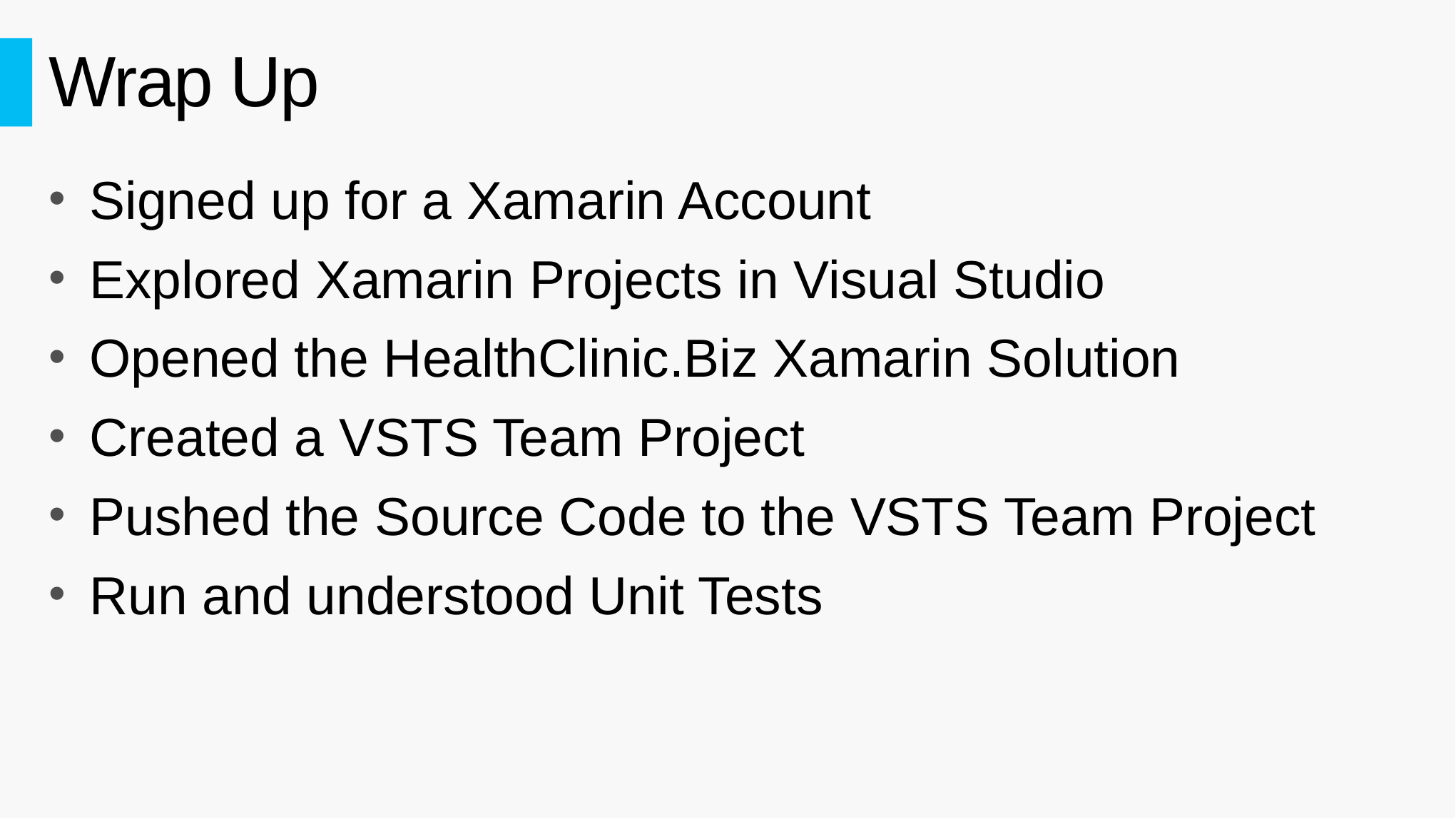

# Wrap Up

Signed up for a Xamarin Account
Explored Xamarin Projects in Visual Studio
Opened the HealthClinic.Biz Xamarin Solution
Created a VSTS Team Project
Pushed the Source Code to the VSTS Team Project
Run and understood Unit Tests